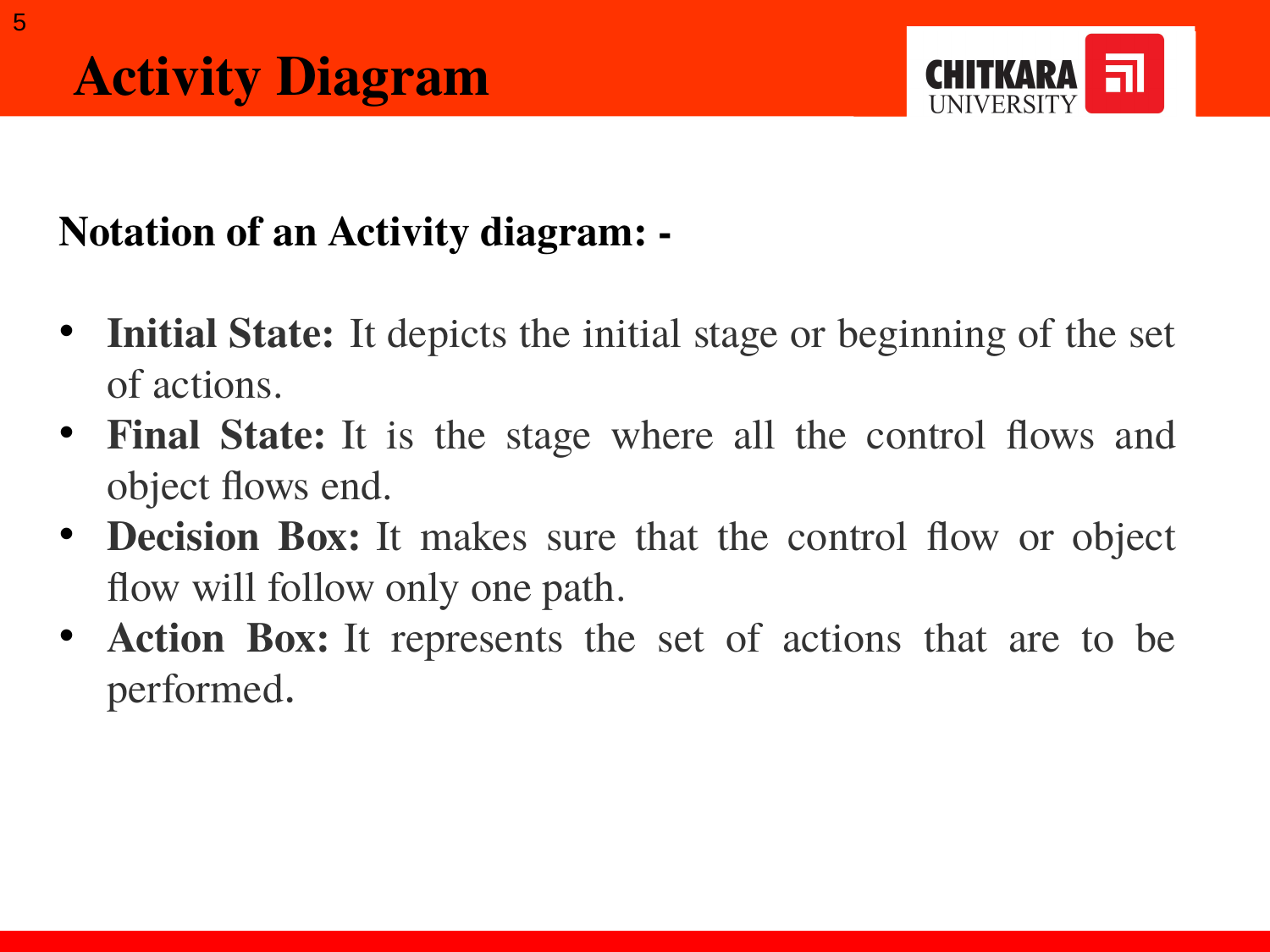

5
Activity Diagram
Notation of an Activity diagram: -

Initial State: It depicts the initial stage or beginning of the set of actions.
Final State: It is the stage where all the control flows and object flows end.
Decision Box: It makes sure that the control flow or object flow will follow only one path.
Action Box: It represents the set of actions that are to be performed.